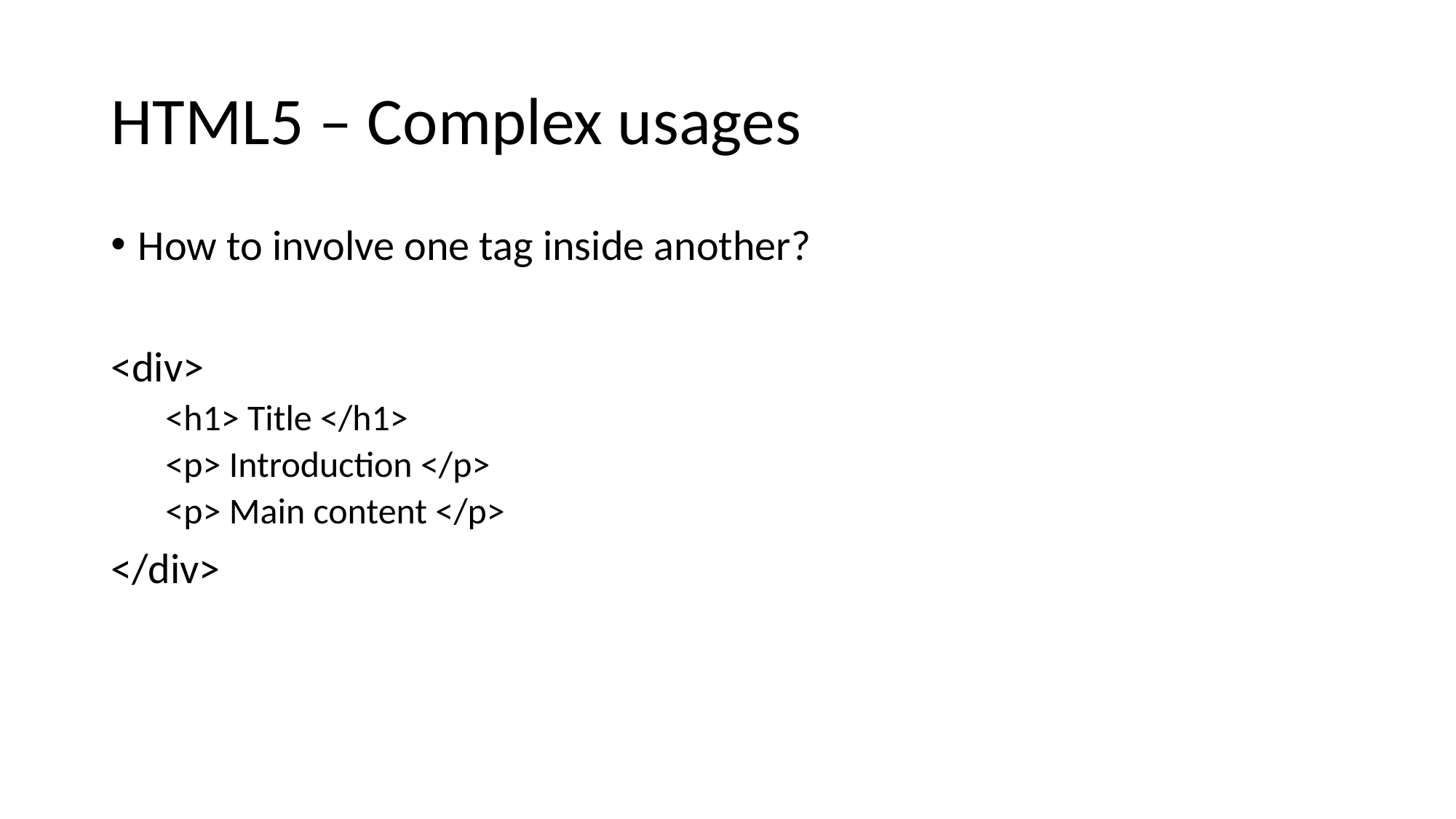

# HTML5 – Complex usages
How to involve one tag inside another?

<div>
<h1> Title </h1>
<p> Introduction </p>
<p> Main content </p>
</div>